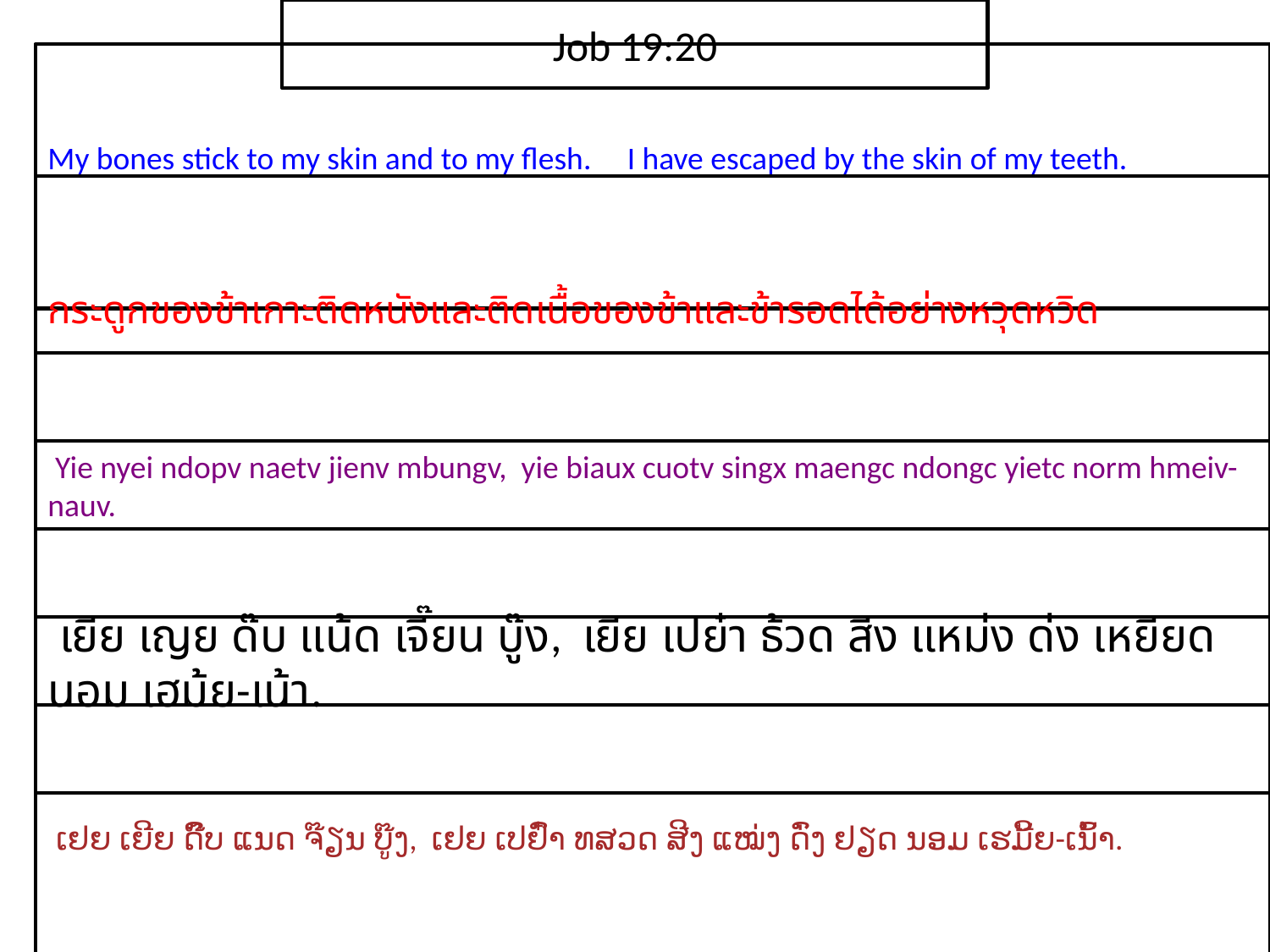

Job 19:20
My bones stick to my skin and to my flesh.     I have escaped by the skin of my teeth.
กระดูก​ของ​ข้า​เกาะติด​หนัง​และ​ติด​เนื้อ​ของ​ข้าและ​ข้า​รอด​ได้​อย่าง​หวุดหวิด
 Yie nyei ndopv naetv jienv mbungv,  yie biaux cuotv singx maengc ndongc yietc norm hmeiv-nauv.
 เยีย เญย ด๊บ แน้ด เจี๊ยน บู๊ง,  เยีย เปย๋า ธ้วด สีง แหม่ง ด่ง เหยียด นอม เฮม้ย-เน้า.
 ເຢຍ ເຍີຍ ດົ໊ບ ແນດ ຈ໊ຽນ ບູ໊ງ,  ເຢຍ ເປຢົ໋າ ທສວດ ສີງ ແໝ່ງ ດົ່ງ ຢຽດ ນອມ ເຮມີ້ຍ-ເນົ້າ.